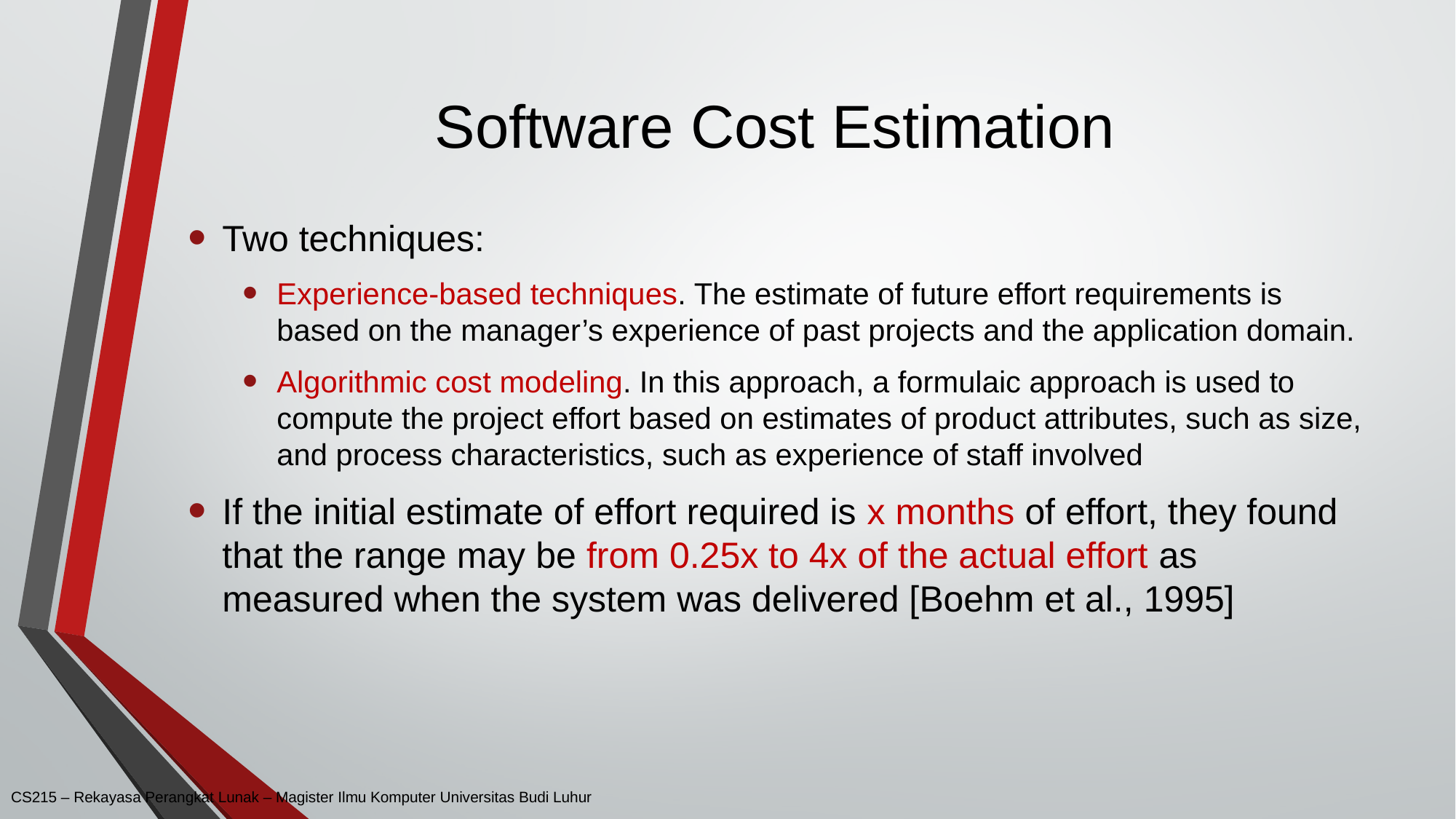

# Software Cost Estimation
Two techniques:
Experience-based techniques. The estimate of future effort requirements is based on the manager’s experience of past projects and the application domain.
Algorithmic cost modeling. In this approach, a formulaic approach is used to compute the project effort based on estimates of product attributes, such as size, and process characteristics, such as experience of staff involved
If the initial estimate of effort required is x months of effort, they found that the range may be from 0.25x to 4x of the actual effort as measured when the system was delivered [Boehm et al., 1995]
CS215 – Rekayasa Perangkat Lunak – Magister Ilmu Komputer Universitas Budi Luhur